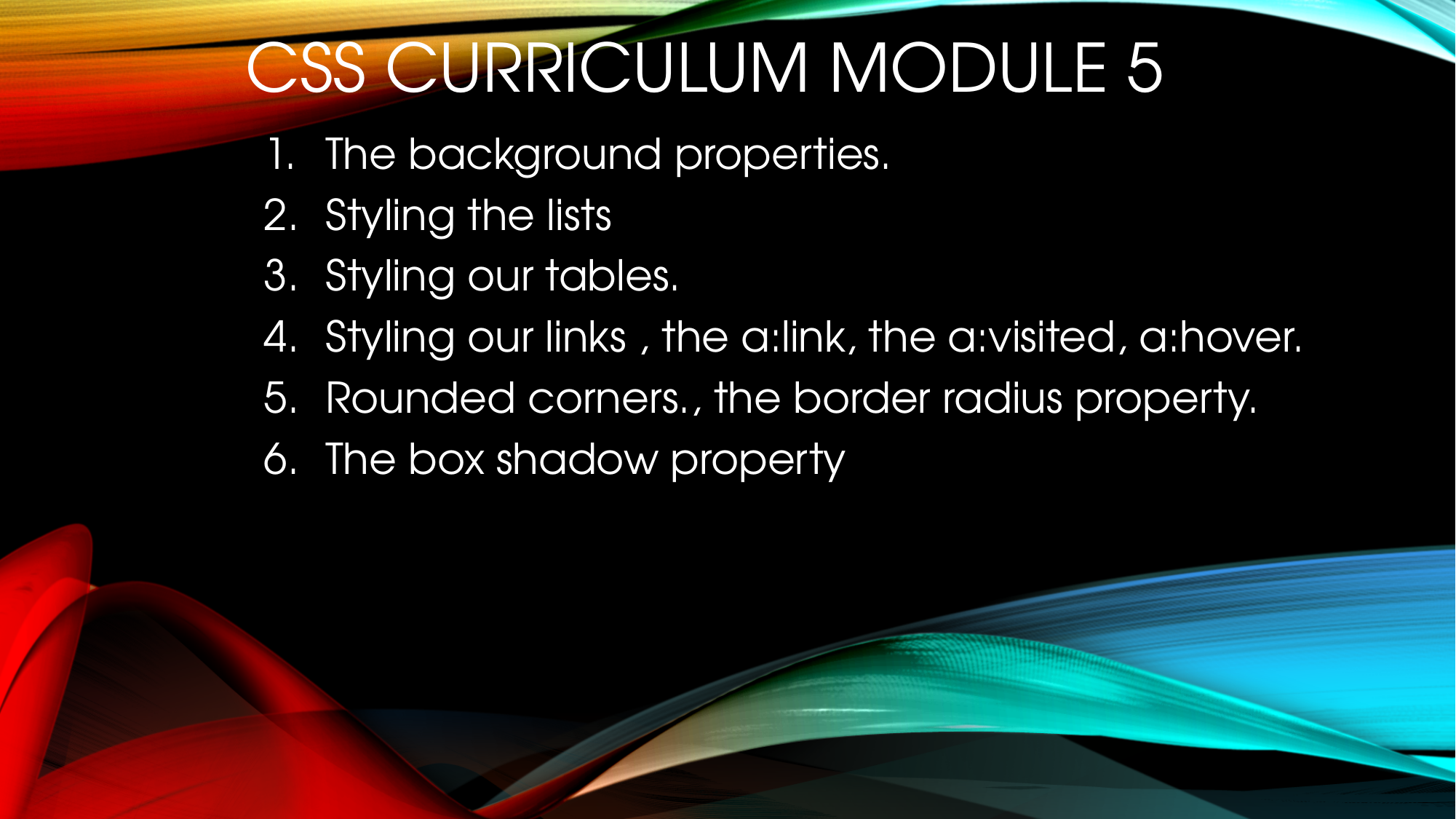

# CSS CURRICULUM MODULE 5
The background properties.
Styling the lists
Styling our tables.
Styling our links , the a:link, the a:visited, a:hover.
Rounded corners., the border radius property.
The box shadow property